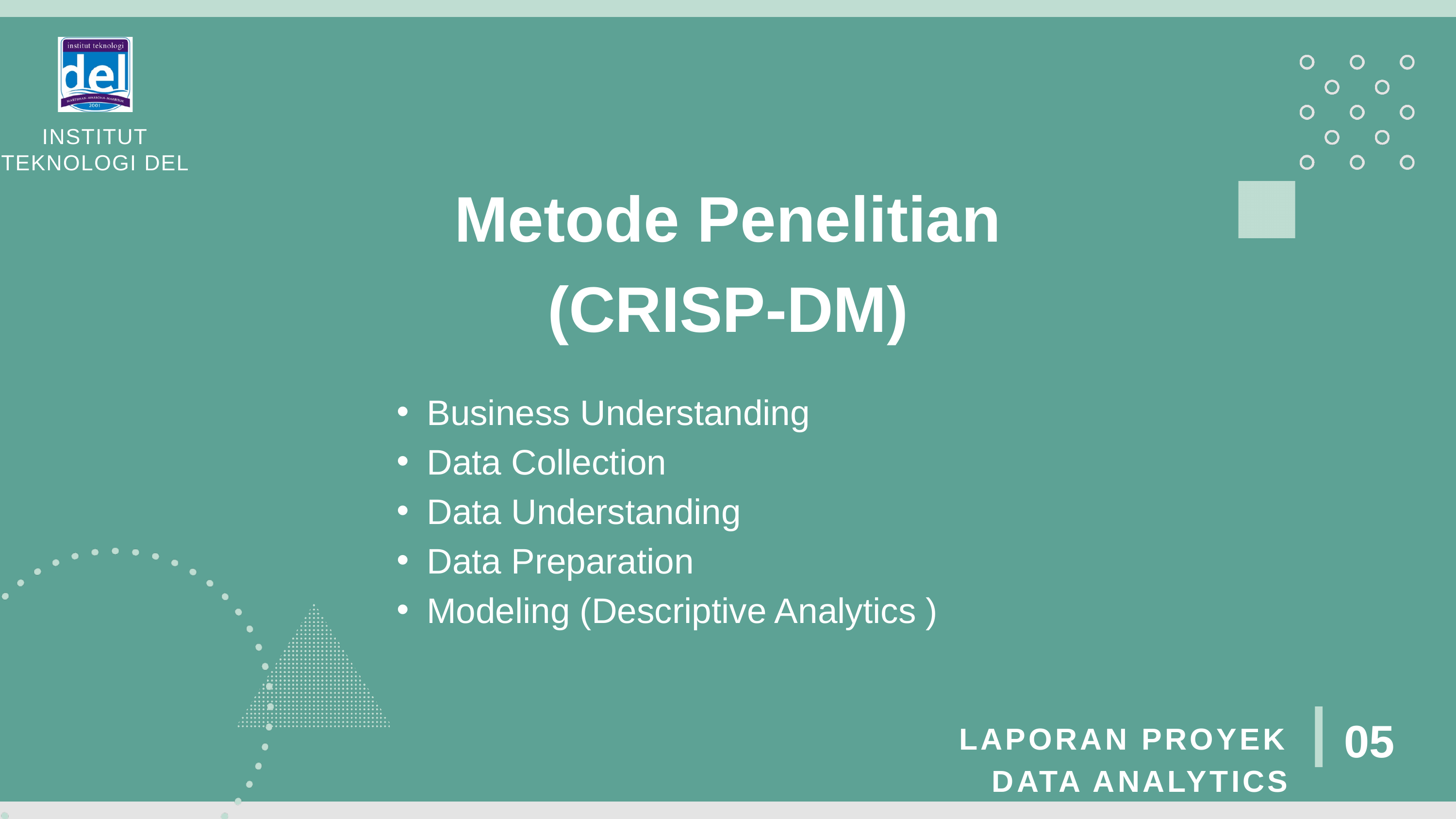

INSTITUT TEKNOLOGI DEL

Metode Penelitian (CRISP-DM)

Business Understanding
Data Collection
Data Understanding
Data Preparation
Modeling (Descriptive Analytics )

05

LAPORAN PROYEK DATA ANALYTICS